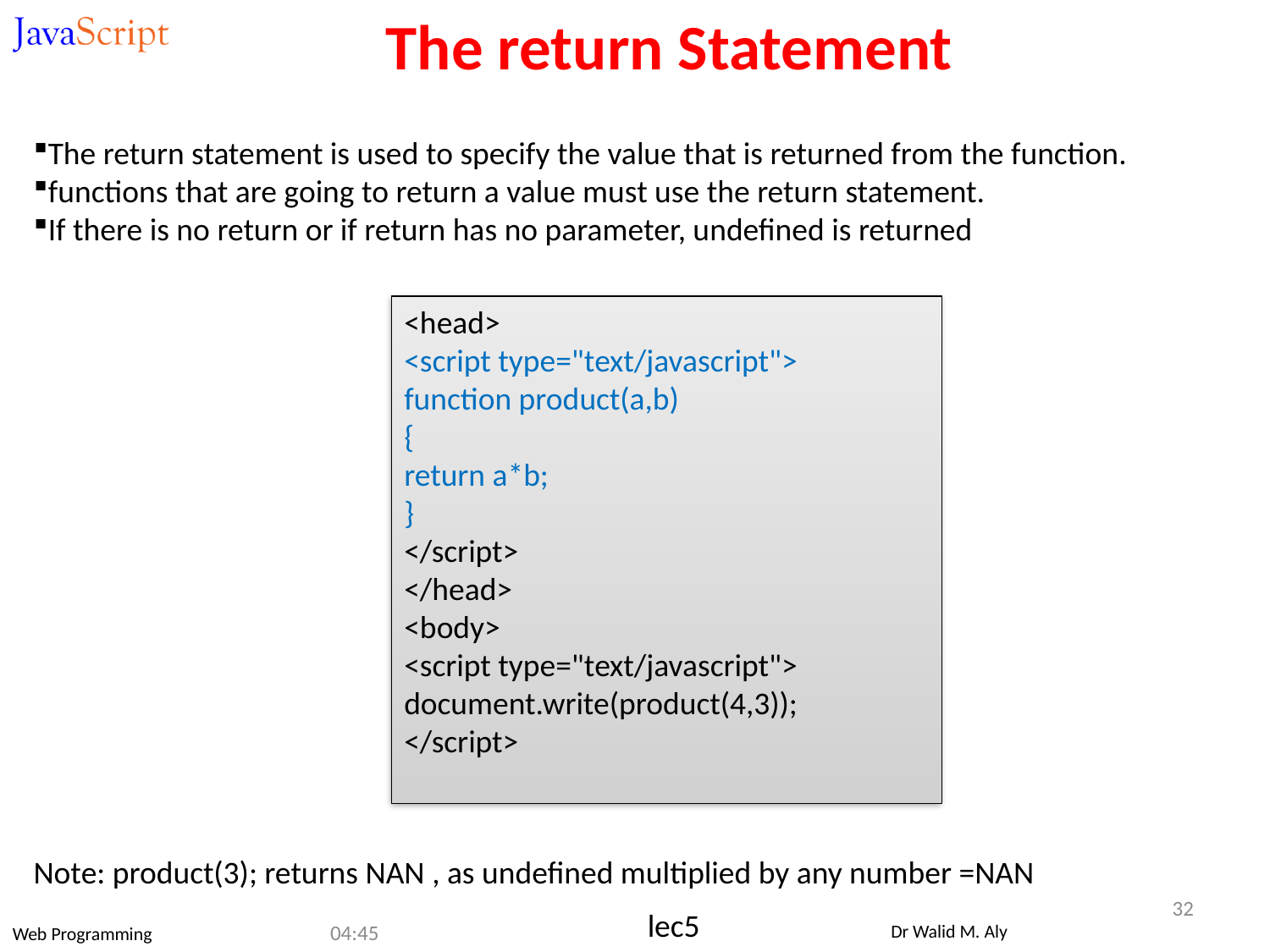

The return Statement
The return statement is used to specify the value that is returned from the function.
functions that are going to return a value must use the return statement.
If there is no return or if return has no parameter, undefined is returned

<head>
<script type="text/javascript">
function product(a,b)
{
return a*b;
}
</script>
</head>
<body>
<script type="text/javascript">
document.write(product(4,3));
</script>
Note: product(3); returns NAN , as undefined multiplied by any number =NAN
32